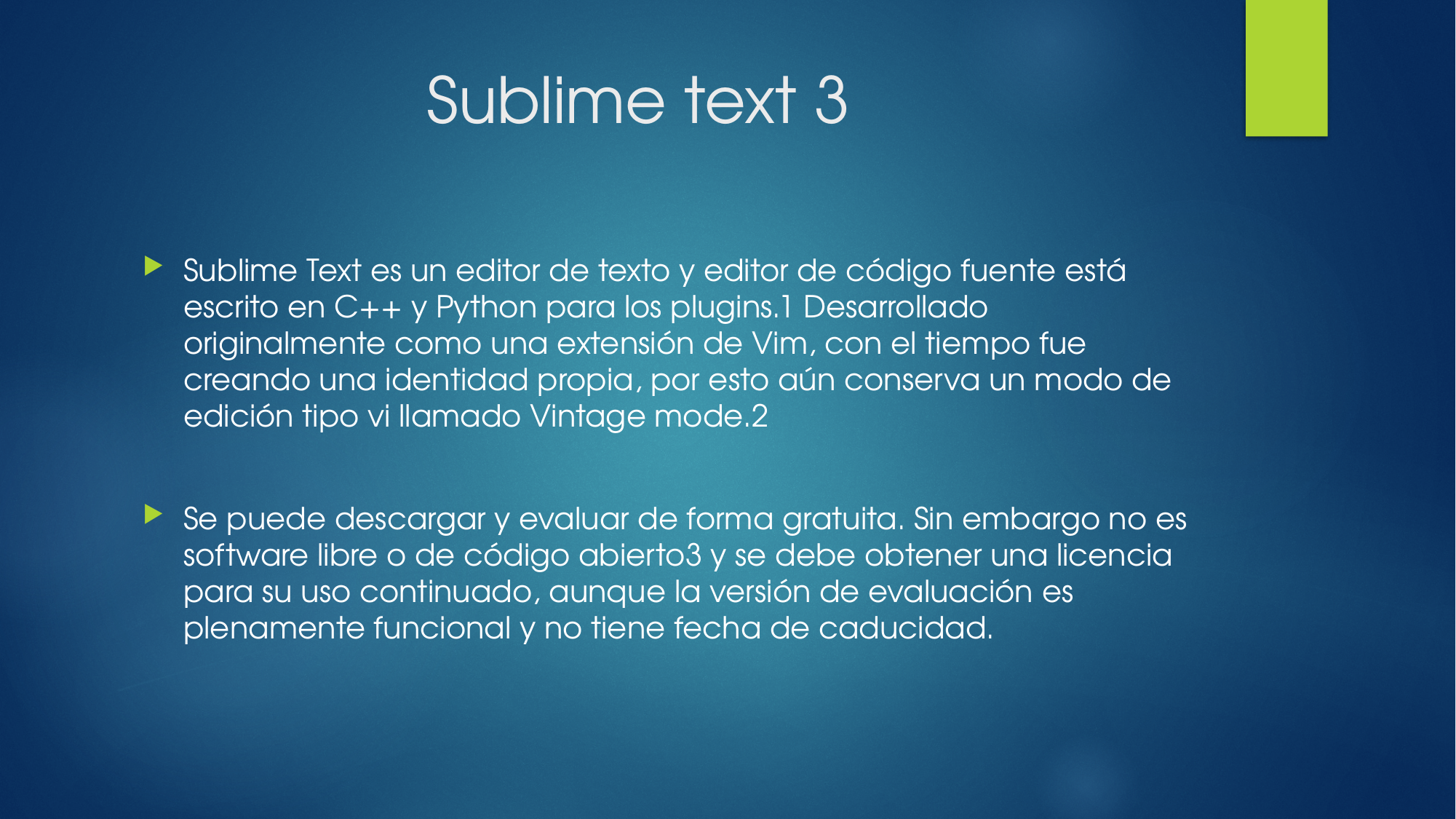

# Sublime text 3
Sublime Text es un editor de texto y editor de código fuente está escrito en C++ y Python para los plugins.1​ Desarrollado originalmente como una extensión de Vim, con el tiempo fue creando una identidad propia, por esto aún conserva un modo de edición tipo vi llamado Vintage mode.2​

Se puede descargar y evaluar de forma gratuita. Sin embargo no es software libre o de código abierto3​ y se debe obtener una licencia para su uso continuado, aunque la versión de evaluación es plenamente funcional y no tiene fecha de caducidad.